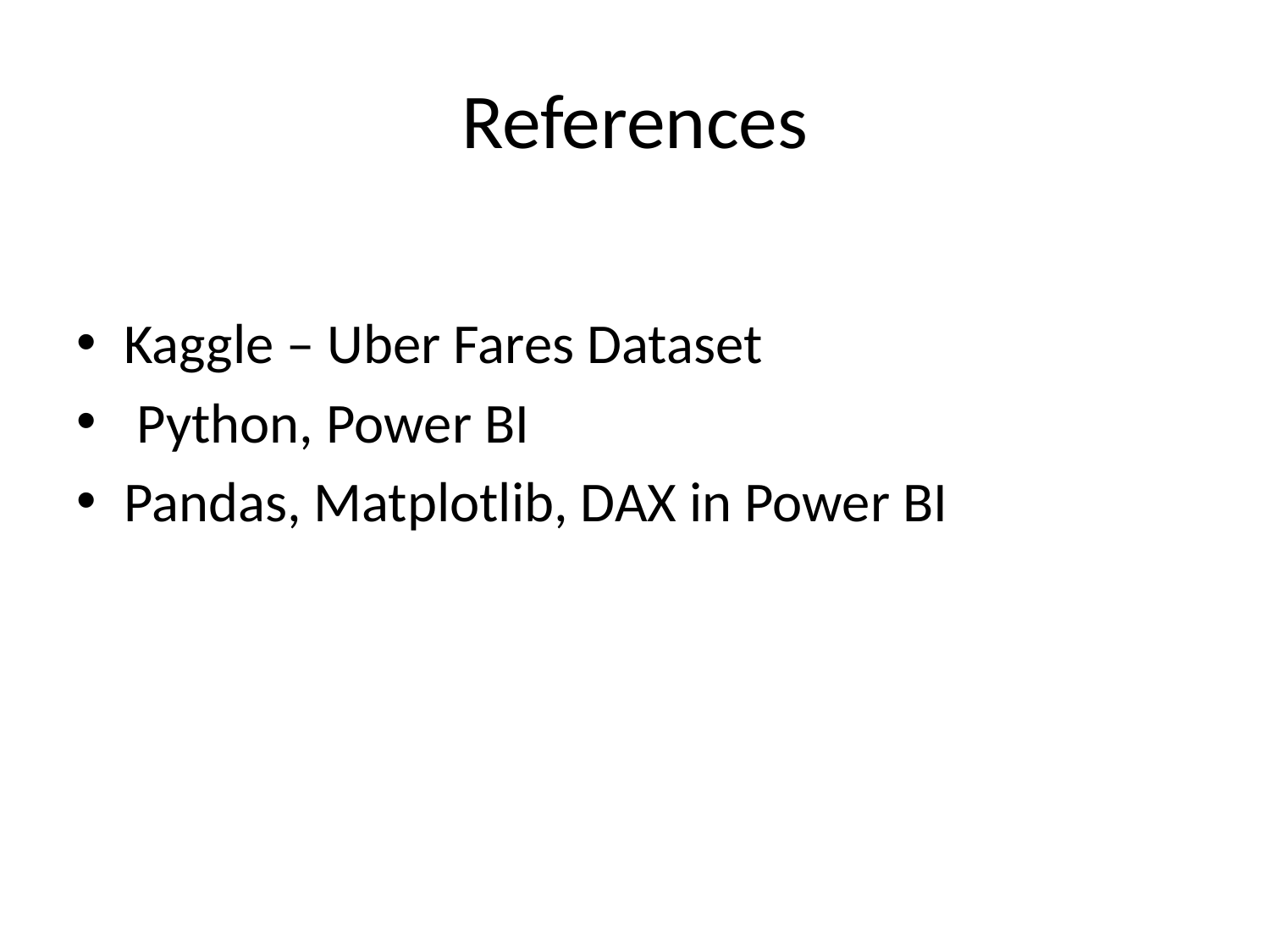

# References

Kaggle – Uber Fares Dataset
 Python, Power BI
Pandas, Matplotlib, DAX in Power BI